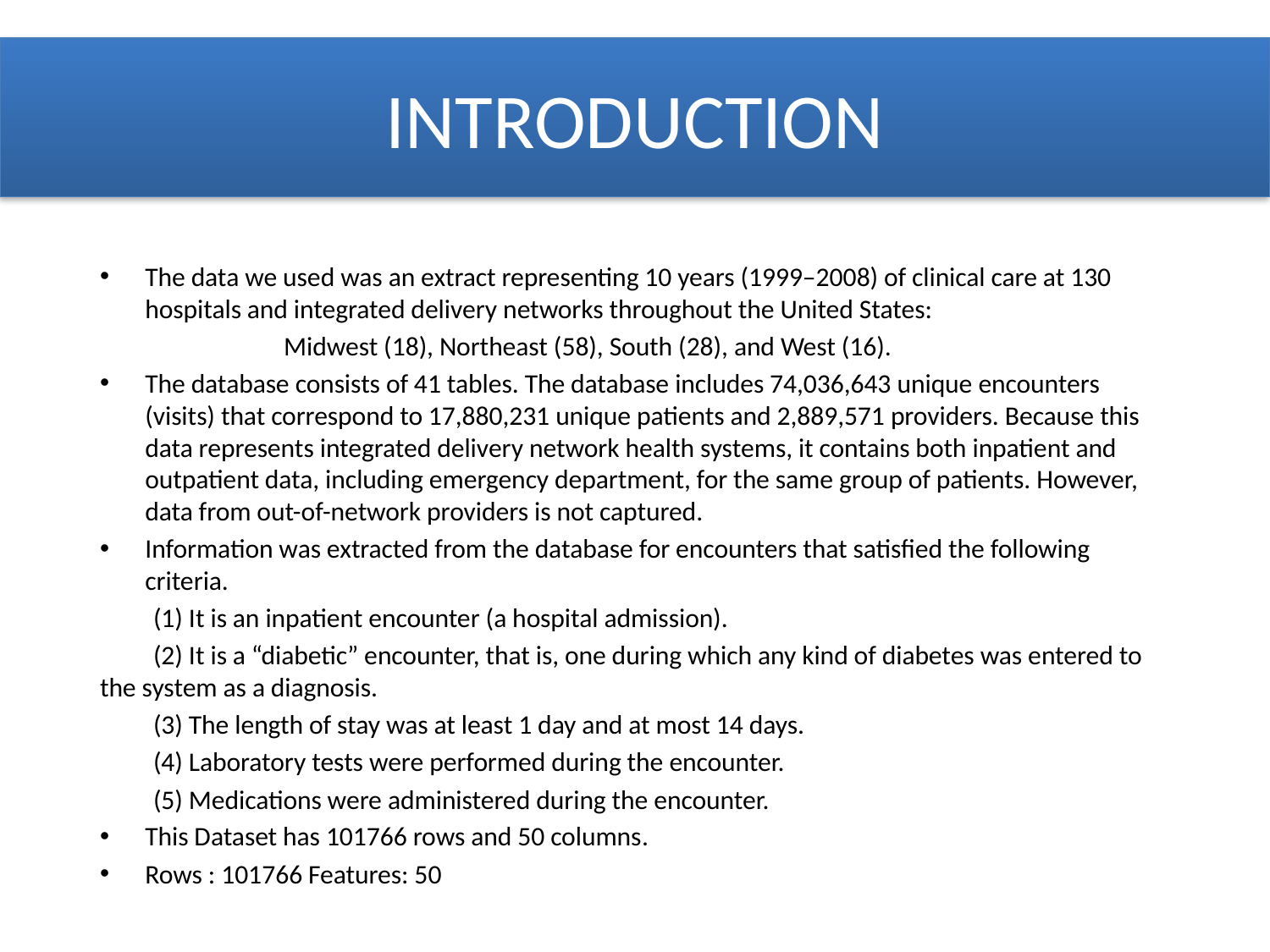

# INTRODUCTION
The data we used was an extract representing 10 years (1999–2008) of clinical care at 130 hospitals and integrated delivery networks throughout the United States:
                               Midwest (18), Northeast (58), South (28), and West (16).
The database consists of 41 tables. The database includes 74,036,643 unique encounters (visits) that correspond to 17,880,231 unique patients and 2,889,571 providers. Because this data represents integrated delivery network health systems, it contains both inpatient and outpatient data, including emergency department, for the same group of patients. However, data from out-of-network providers is not captured.
Information was extracted from the database for encounters that satisfied the following criteria.
         (1) It is an inpatient encounter (a hospital admission).
         (2) It is a “diabetic” encounter, that is, one during which any kind of diabetes was entered to the system as a diagnosis.
         (3) The length of stay was at least 1 day and at most 14 days.
         (4) Laboratory tests were performed during the encounter.
         (5) Medications were administered during the encounter.
This Dataset has 101766 rows and 50 columns.
Rows : 101766 Features: 50